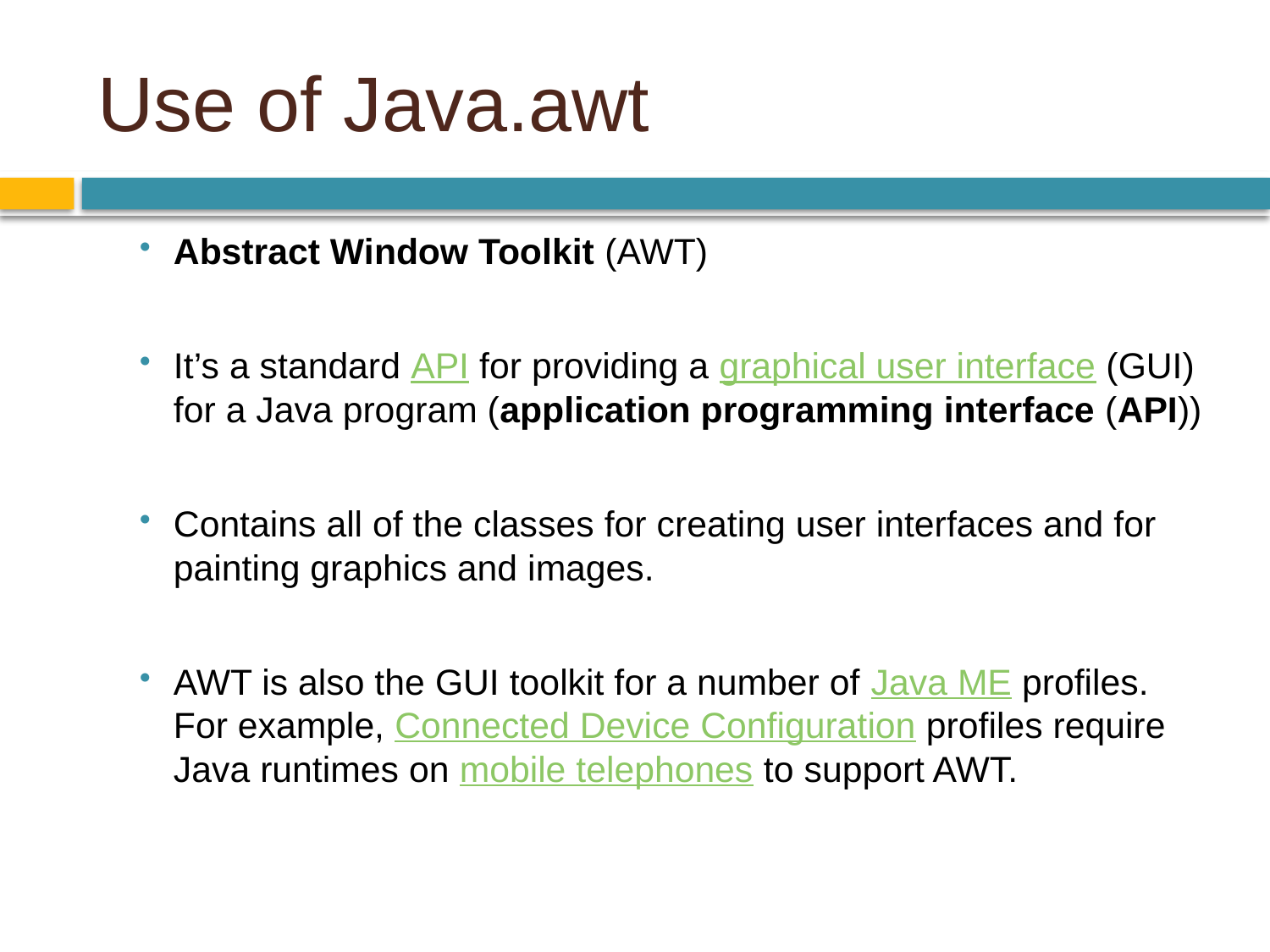

# Use of Java.awt
Abstract Window Toolkit (AWT)

It’s a standard API for providing a graphical user interface (GUI) for a Java program (application programming interface (API))

Contains all of the classes for creating user interfaces and for painting graphics and images.

AWT is also the GUI toolkit for a number of Java ME profiles. For example, Connected Device Configuration profiles require Java runtimes on mobile telephones to support AWT.